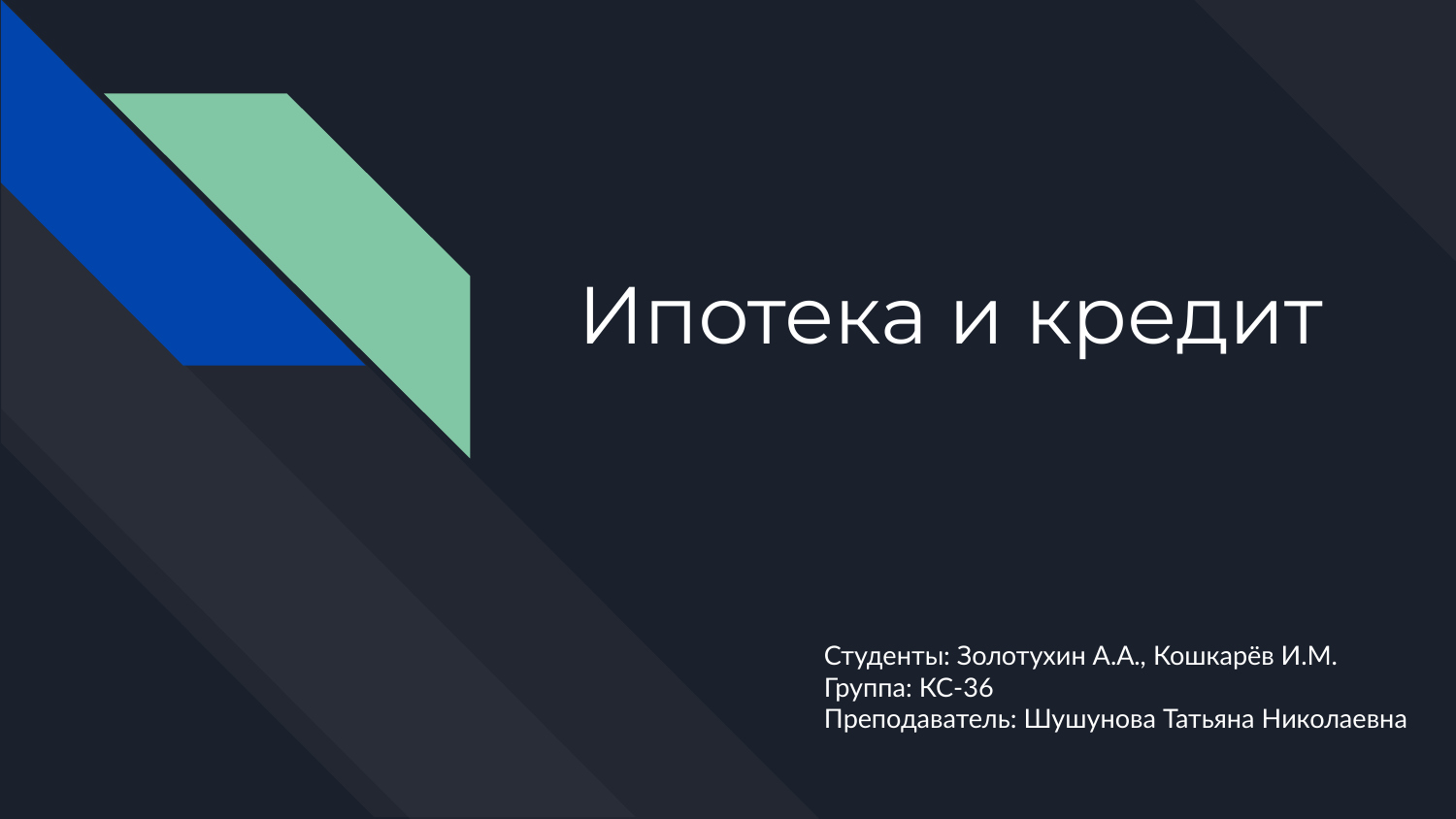

# Ипотека и кредит
Студенты: Золотухин А.А., Кошкарёв И.М.
Группа: КС-36
Преподаватель: Шушунова Татьяна Николаевна